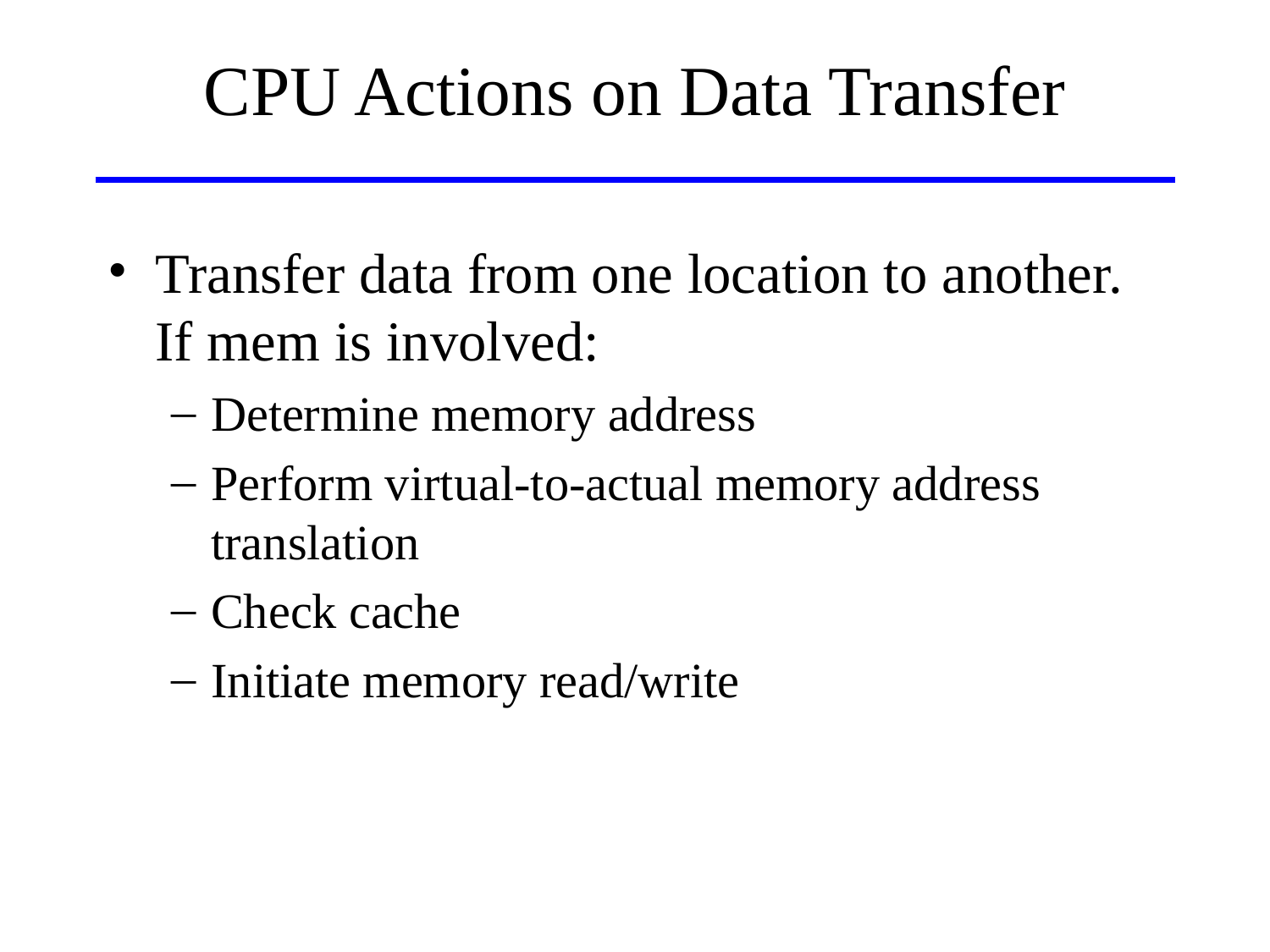

CPU Actions on Data Transfer
Transfer data from one location to another. If mem is involved:
Determine memory address
Perform virtual-to-actual memory address translation
Check cache
Initiate memory read/write